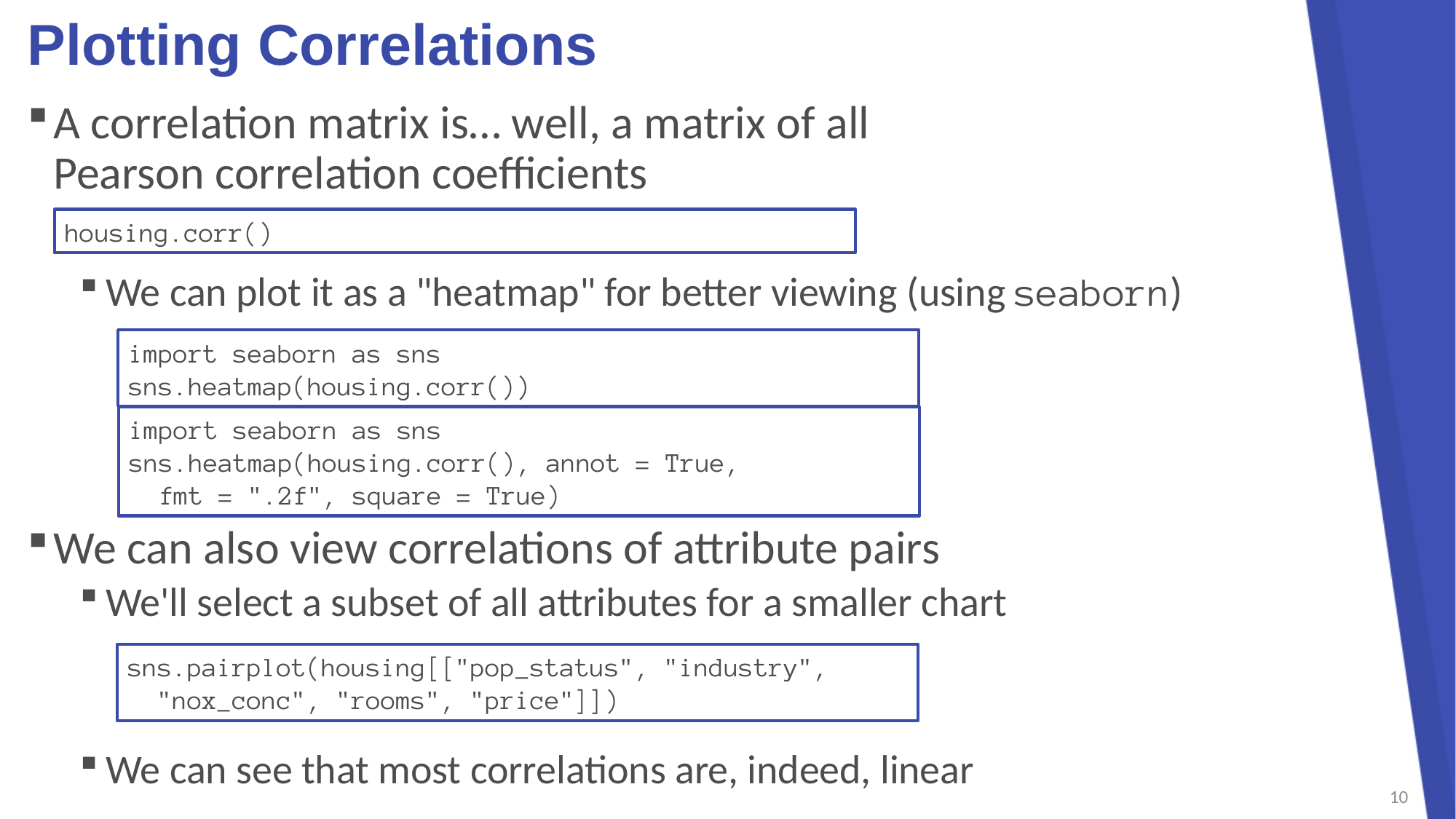

# Plotting Correlations
A correlation matrix is… well, a matrix of all
Pearson correlation coefficients

We can plot it as a "heatmap" for better viewing (using seaborn)

We can also view correlations of attribute pairs
We'll select a subset of all attributes for a smaller chart

We can see that most correlations are, indeed, linear
housing.corr()
import seaborn as sns
sns.heatmap(housing.corr())
import seaborn as sns
sns.heatmap(housing.corr(), annot = True,
  fmt = ".2f", square = True)
sns.pairplot(housing[["pop_status", "industry",
  "nox_conc", "rooms", "price"]])
10